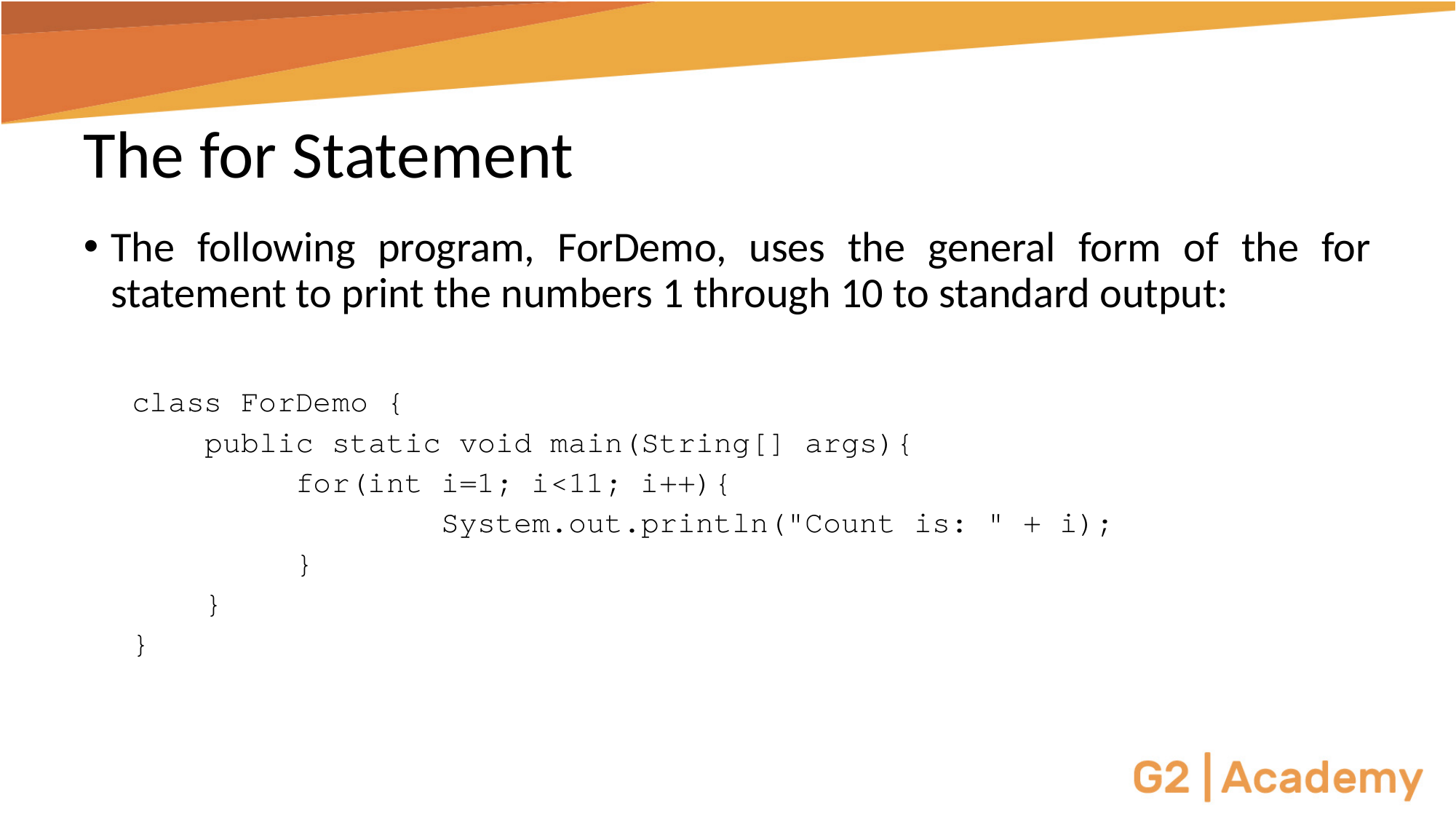

# The for Statement
The following program, ForDemo, uses the general form of the for statement to print the numbers 1 through 10 to standard output:

class ForDemo {
    public static void main(String[] args){
         for(int i=1; i<11; i++){
		     System.out.println("Count is: " + i);
         }
    }
}